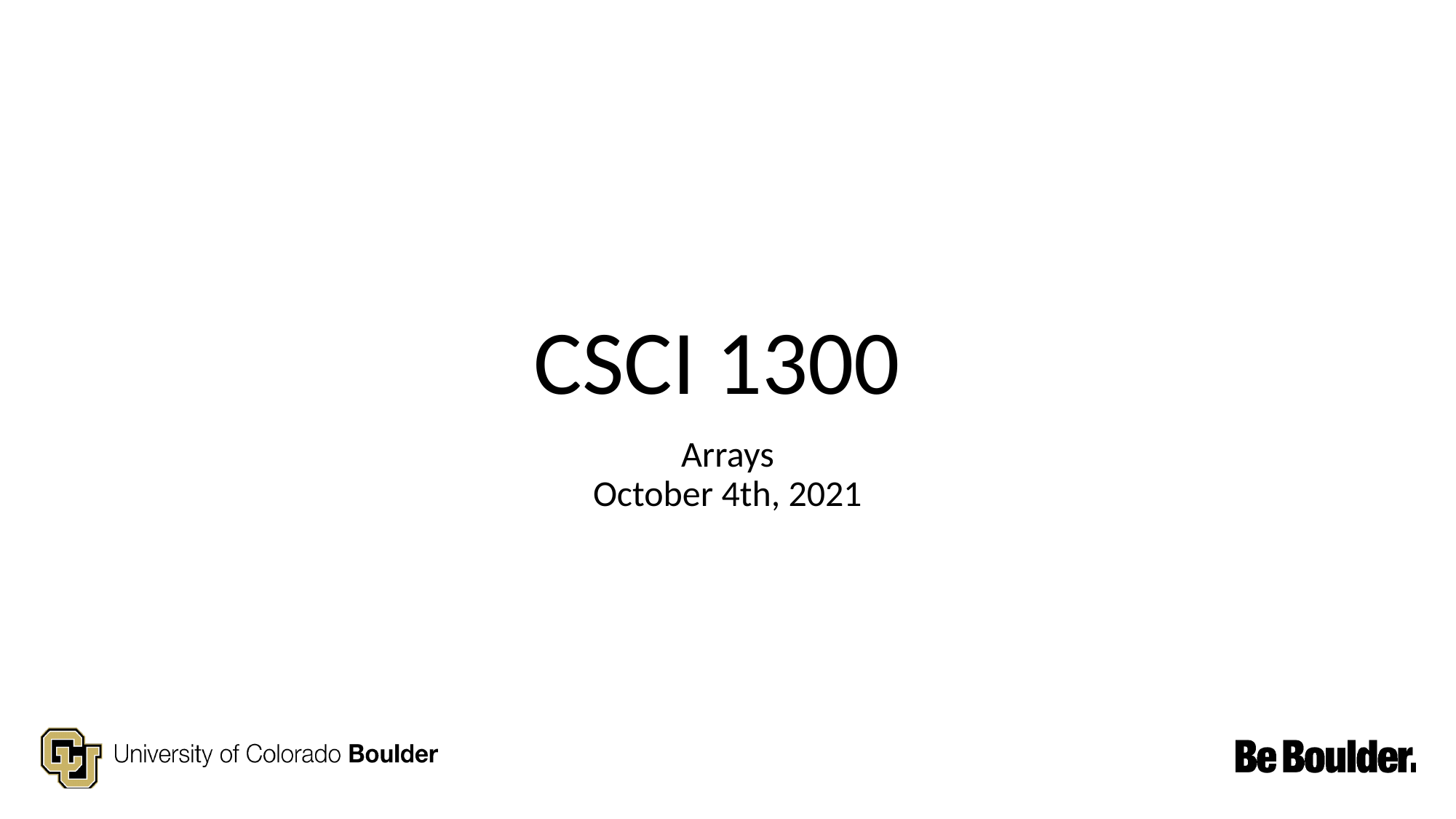

# CSCI 1300
Arrays
October 4th, 2021